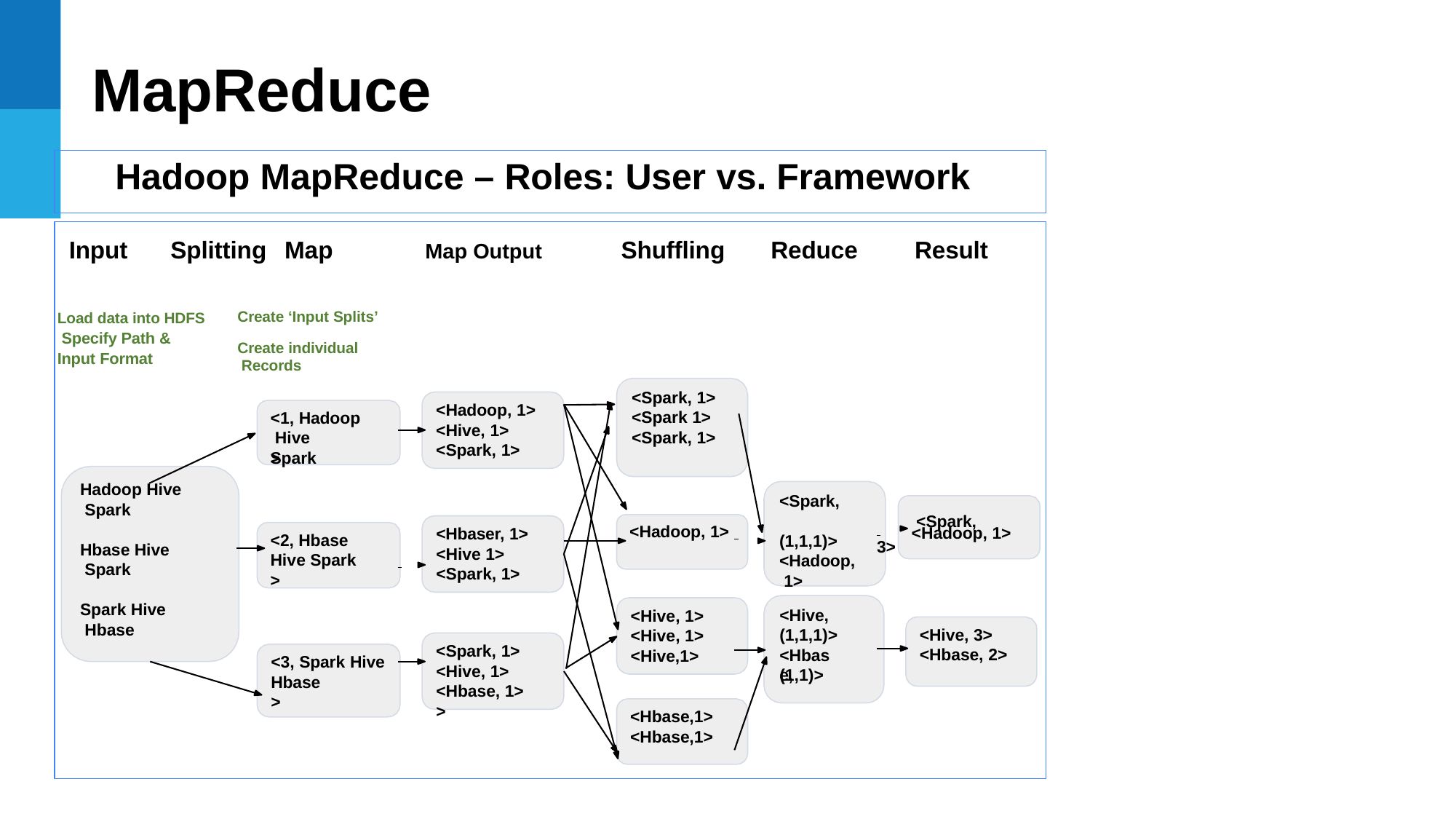

# MapReduce
Hadoop MapReduce – Roles: User vs. Framework
Input	Splitting	Map	Map Output	Shuffling	Reduce	Result
Load data into HDFS  Specify Path &  Input Format
Create ‘Input Splits’
Create individual  Records

<Spark, 1>
<Spark 1>
<Spark, 1>

<Hadoop, 1>
<Hive, 1>
<Spark, 1>

<1, Hadoop  Hive Spark

>
Hadoop Hive  Spark

<Spark,  (1,1,1)>
<Hadoop,  1>

 	  <Spark, 3>

<Hadoop, 1>
<Hadoop, 1>

<Hbaser, 1>
<Hive 1>
<Spark, 1>

<2, Hbase  Hive Spark
Hbase Hive  Spark

>

Spark Hive  Hbase

<Hive,  (1,1,1)>
<Hbase,
<Hive, 1>
<Hive, 1>
<Hive,1>
<Hive, 3>
<Hbase, 2>

<Spark, 1>

<3, Spark Hive
<Hive, 1>
<Hbase, 1>
>
(1,1)>
Hbase
>
<Hbase,1>
<Hbase,1>